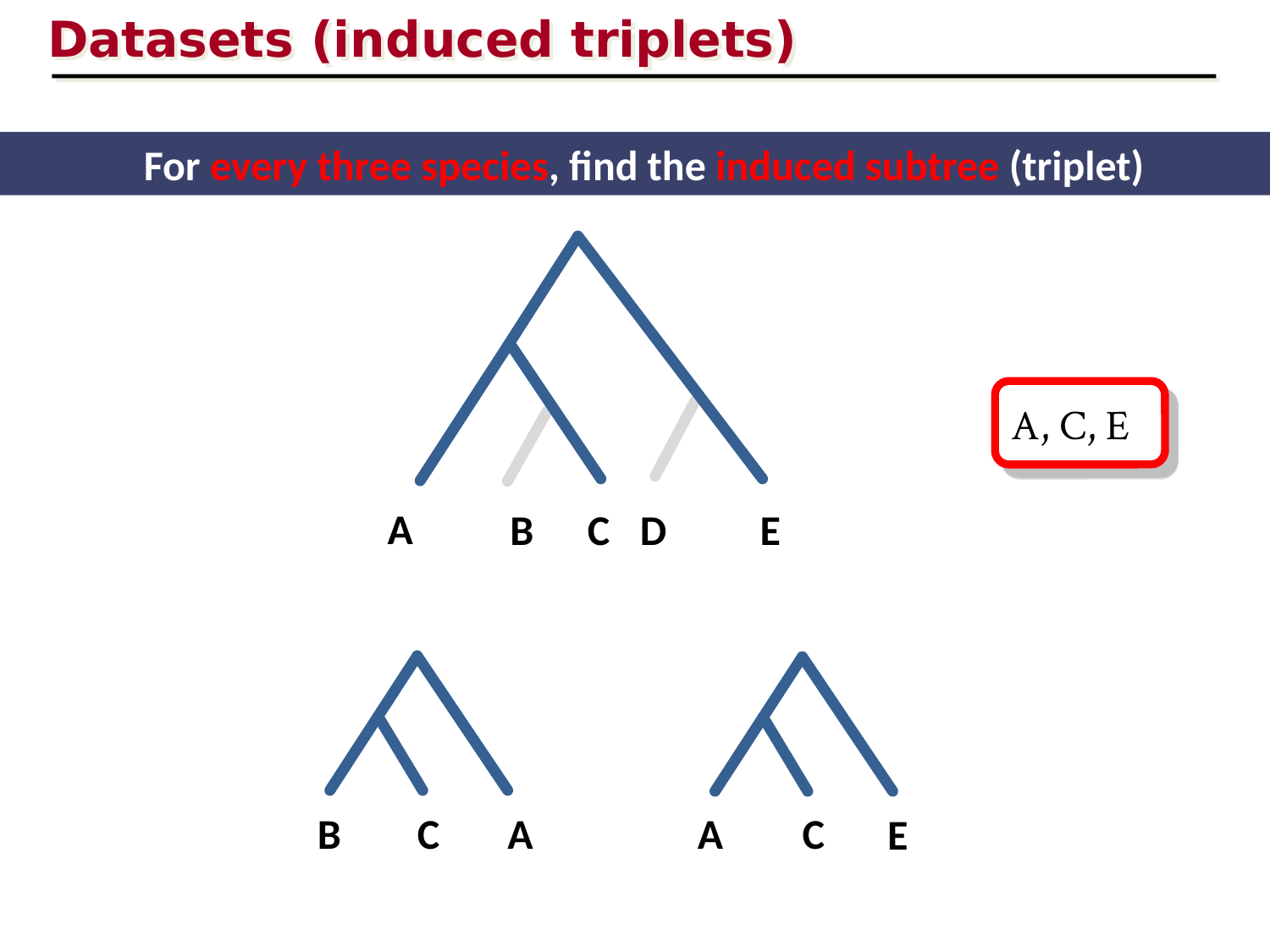

Datasets (induced triplets)

   For every three species, find the induced subtree (triplet)
A, C, E
A
C
D
E
B
B
C
A
A
C
E